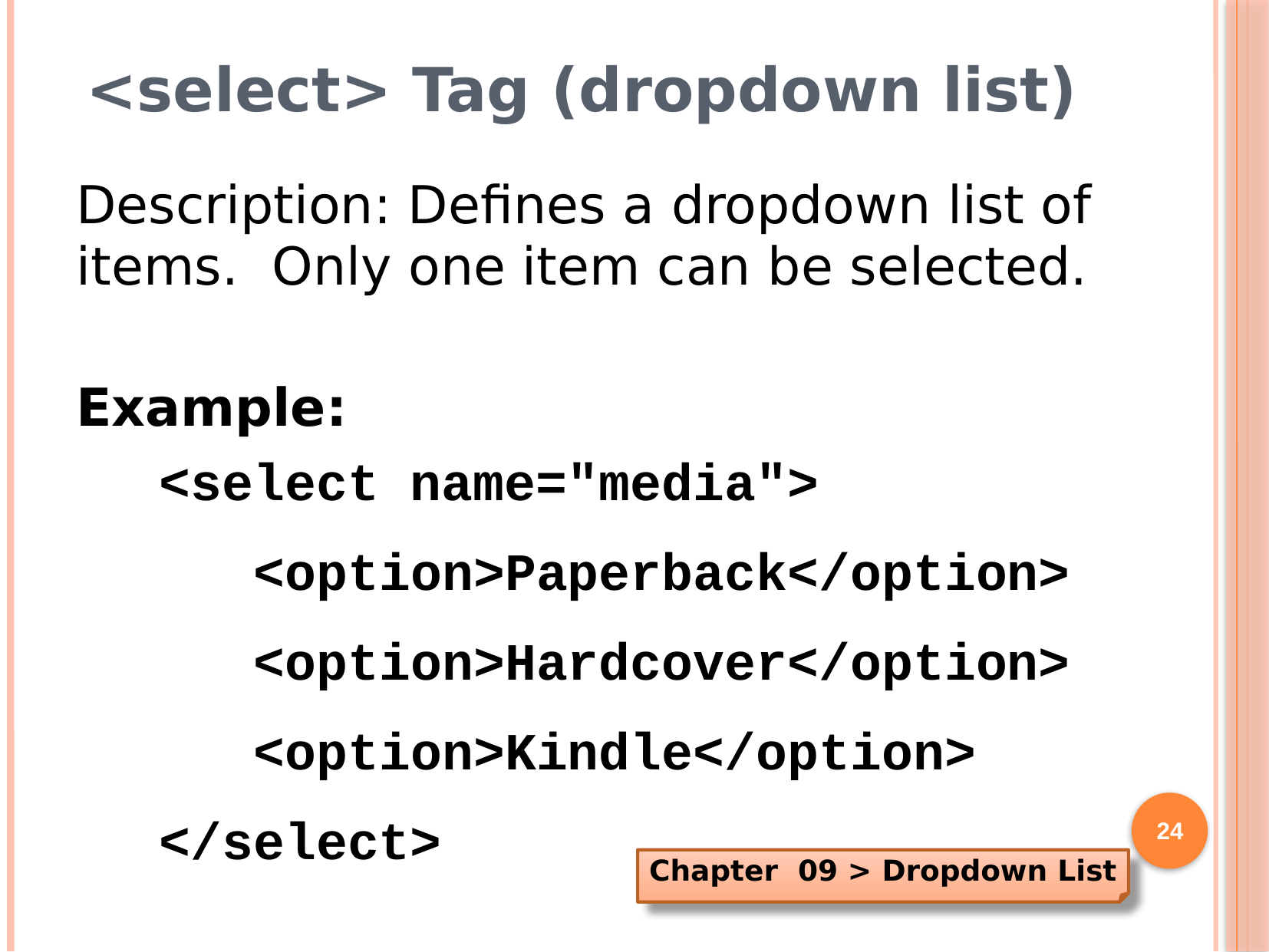

# <select> Tag (dropdown list)
Description: Defines a dropdown list of items.  Only one item can be selected.

Example:
<select name="media">
   <option>Paperback</option>
   <option>Hardcover</option>
   <option>Kindle</option>
</select>
24
Chapter  09 > Dropdown List